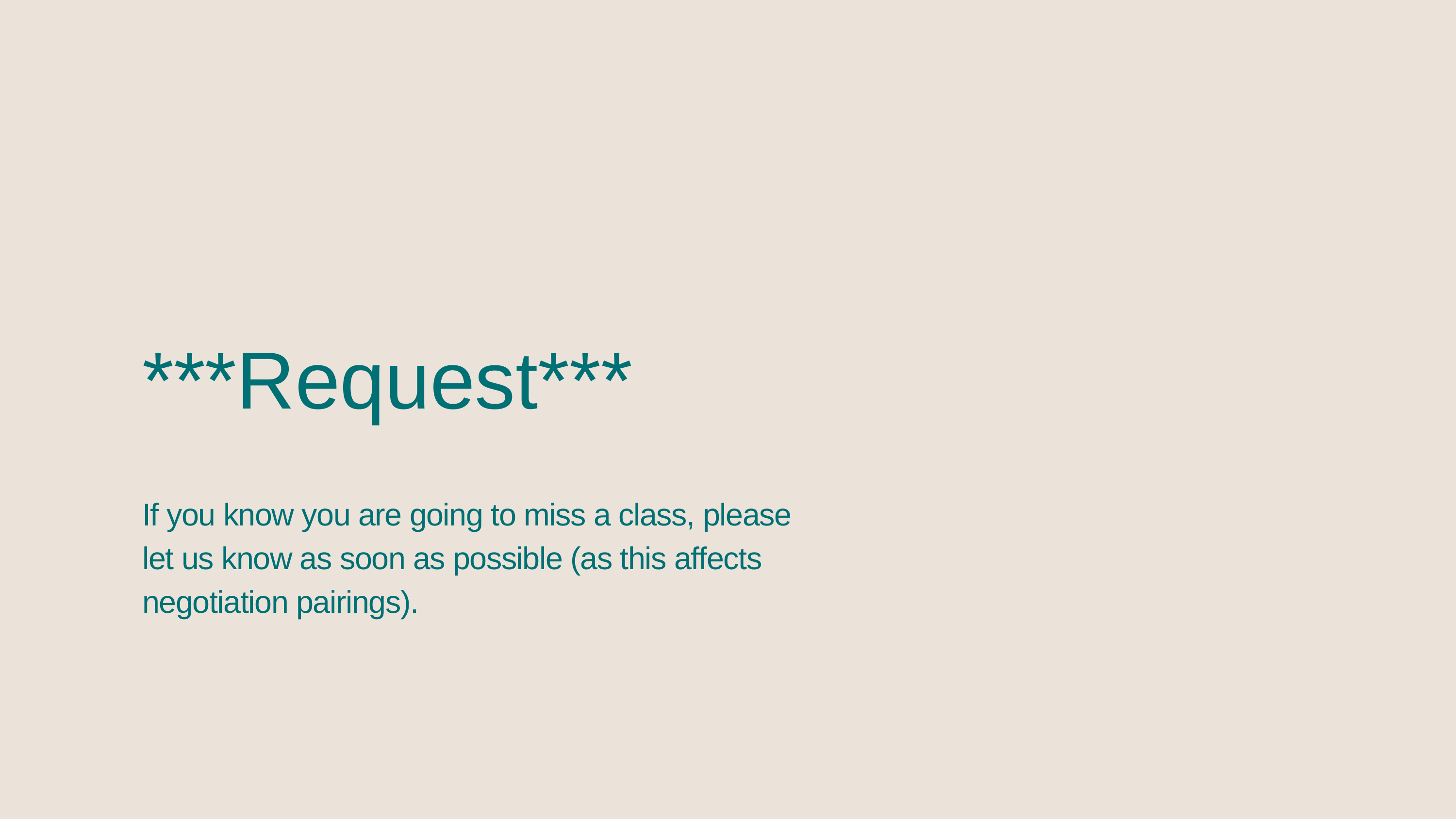

***Request***
If you know you are going to miss a class, please let us know as soon as possible (as this affects negotiation pairings).